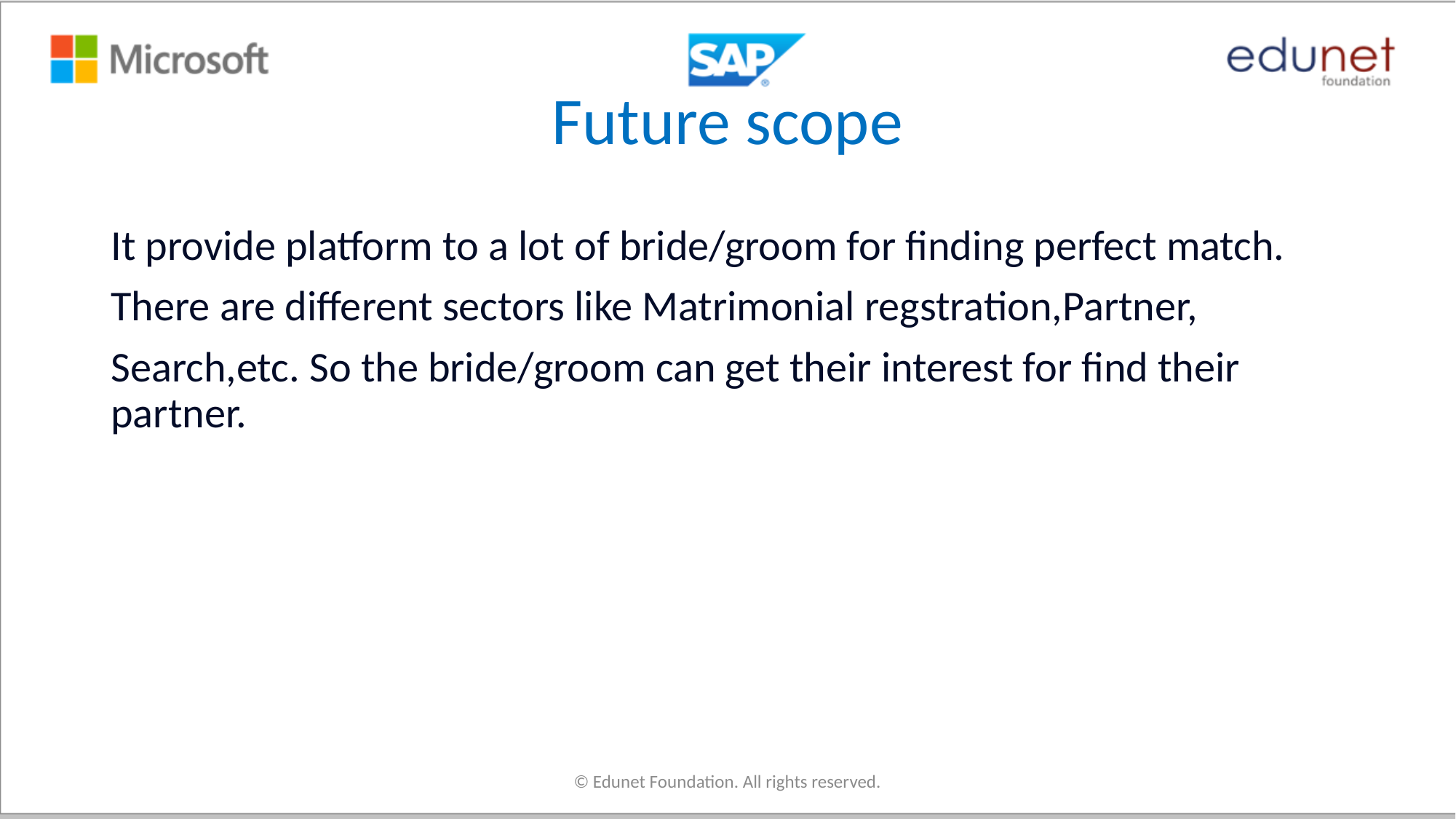

# Future scope
It provide platform to a lot of bride/groom for finding perfect match.
There are different sectors like Matrimonial regstration,Partner,
Search,etc. So the bride/groom can get their interest for find their partner.
© Edunet Foundation. All rights reserved.